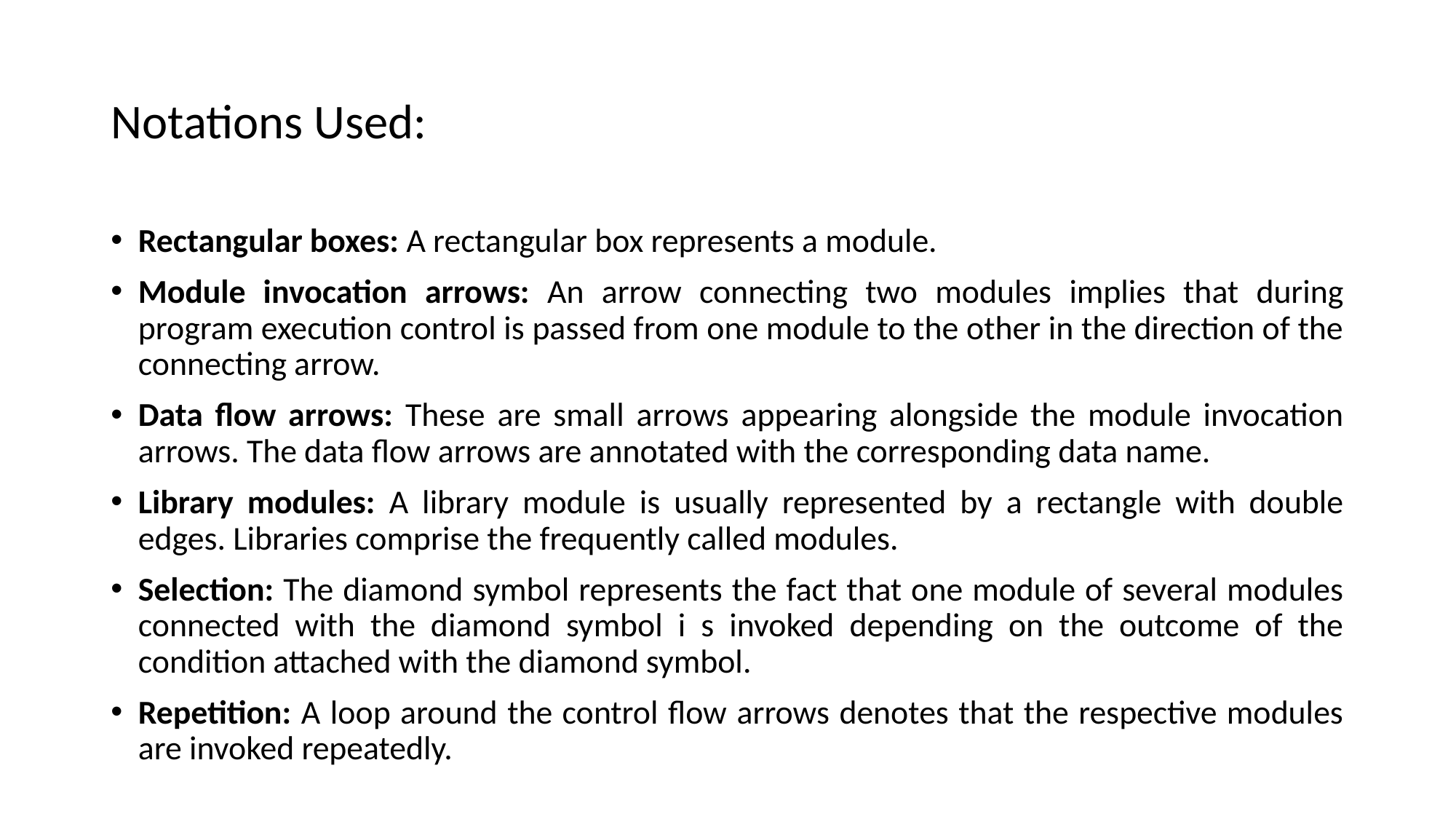

# Notations Used:
Rectangular boxes: A rectangular box represents a module.
Module invocation arrows: An arrow connecting two modules implies that during program execution control is passed from one module to the other in the direction of the connecting arrow.
Data flow arrows: These are small arrows appearing alongside the module invocation arrows. The data flow arrows are annotated with the corresponding data name.
Library modules: A library module is usually represented by a rectangle with double edges. Libraries comprise the frequently called modules.
Selection: The diamond symbol represents the fact that one module of several modules connected with the diamond symbol i s invoked depending on the outcome of the condition attached with the diamond symbol.
Repetition: A loop around the control flow arrows denotes that the respective modules are invoked repeatedly.